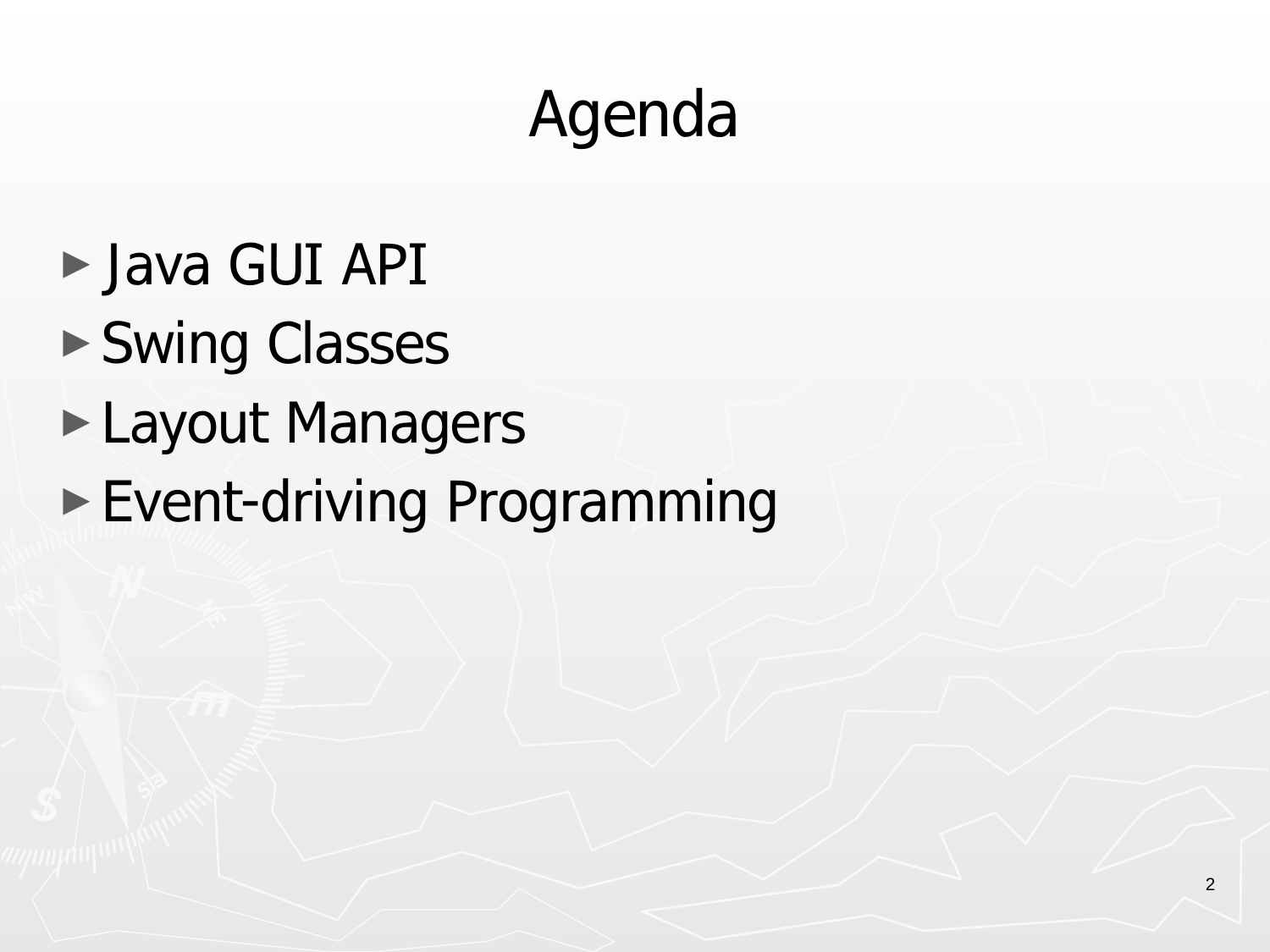

# Agenda
Java GUI API
Swing Classes
Layout Managers
Event-driving Programming

2